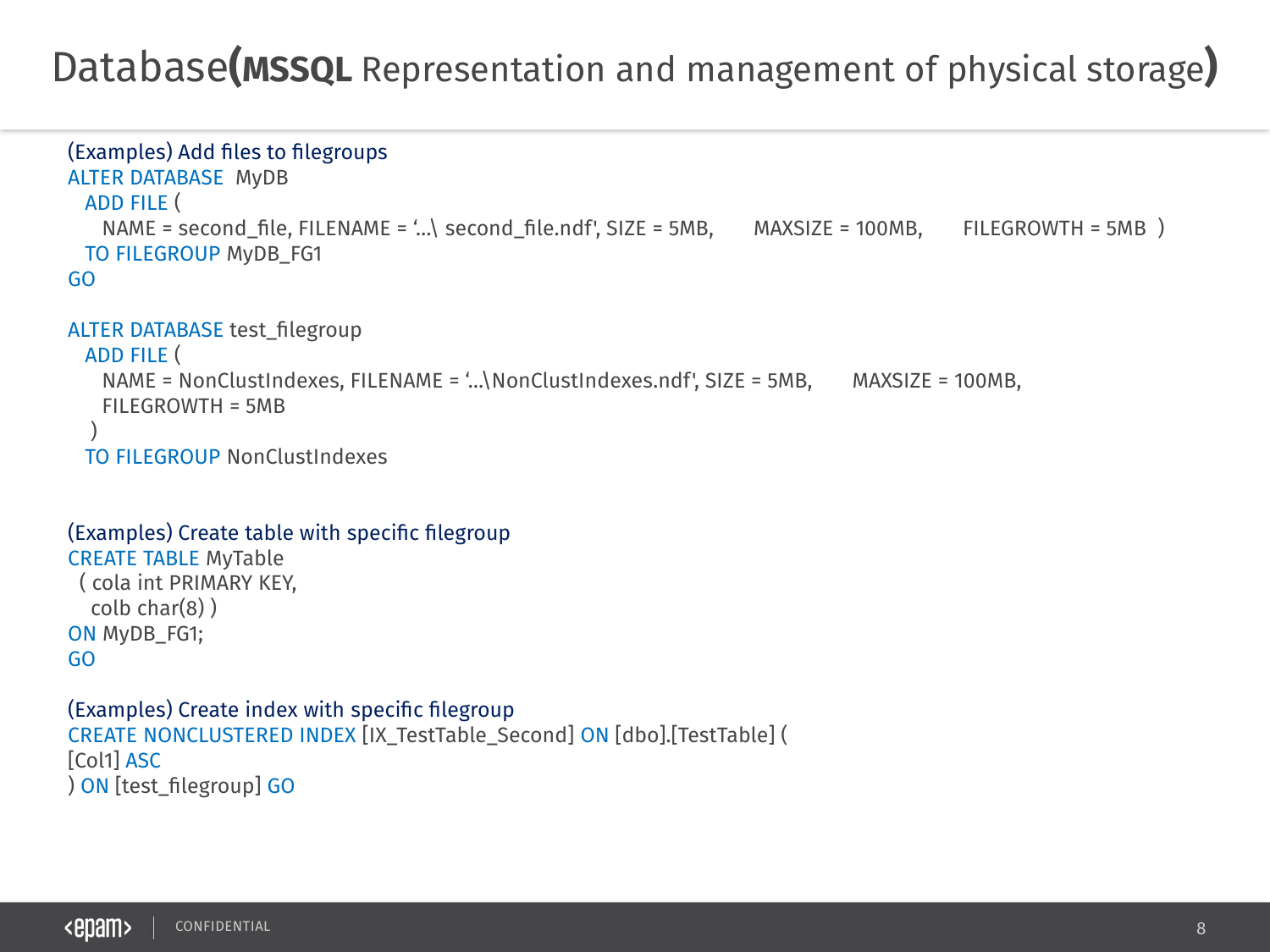

Database(MSSQL Representation and management of physical storage)
(Examples) Add files to filegroups
ALTER DATABASE  MyDB
   ADD FILE (
      NAME = second_file, FILENAME = ‘…\ second_file.ndf', SIZE = 5MB,       MAXSIZE = 100MB,       FILEGROWTH = 5MB  )
   TO FILEGROUP MyDB_FG1
GO

ALTER DATABASE test_filegroup
   ADD FILE (
      NAME = NonClustIndexes, FILENAME = ‘…\NonClustIndexes.ndf', SIZE = 5MB,       MAXSIZE = 100MB,       FILEGROWTH = 5MB
    )
   TO FILEGROUP NonClustIndexes

(Examples) Create table with specific filegroup
CREATE TABLE MyTable
  ( cola int PRIMARY KEY,
    colb char(8) )
ON MyDB_FG1;
GO

(Examples) Create index with specific filegroup
CREATE NONCLUSTERED INDEX [IX_TestTable_Second] ON [dbo].[TestTable] (
[Col1] ASC
) ON [test_filegroup] GO